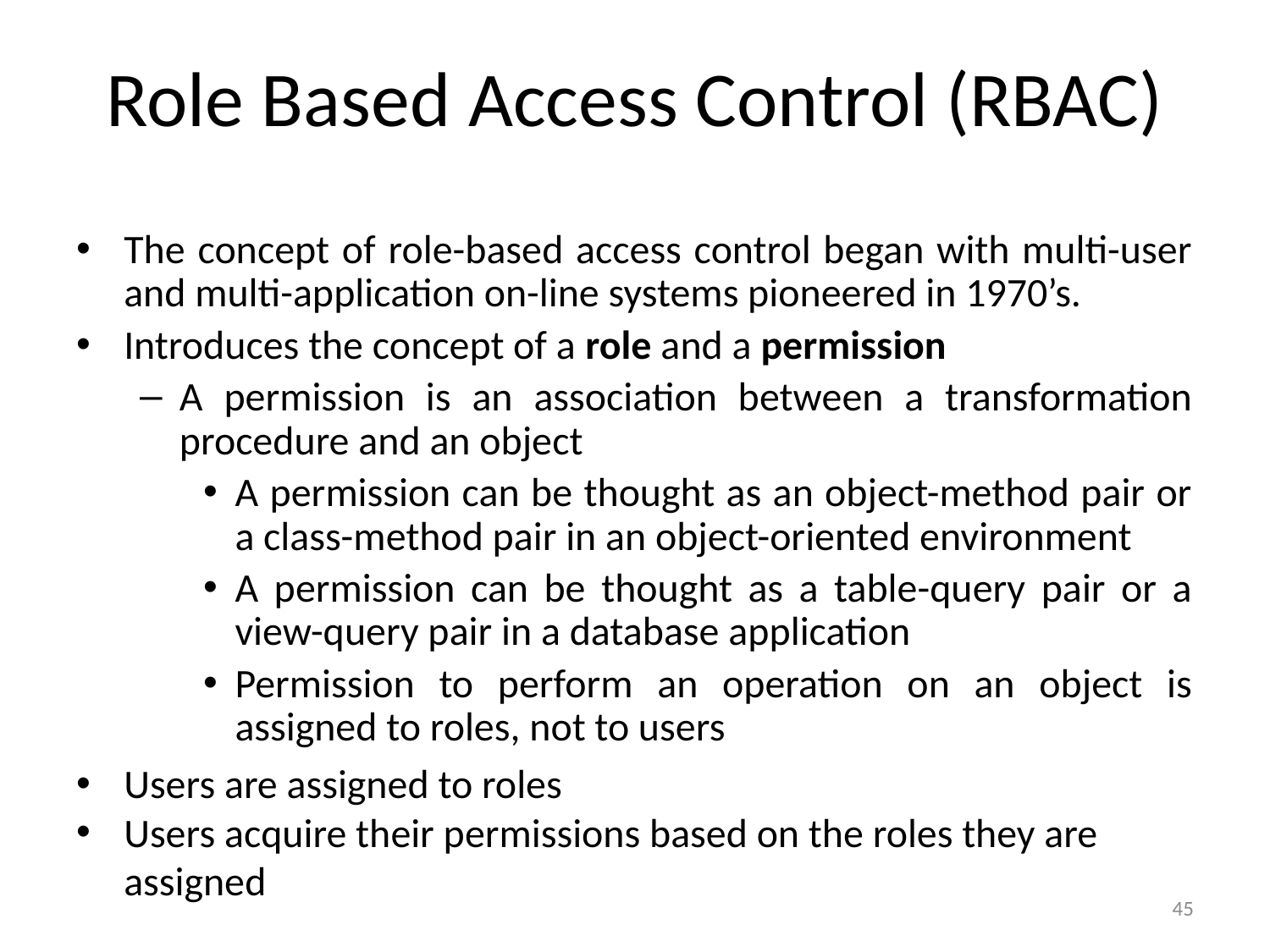

# Role Based Access Control (RBAC)
The concept of role-based access control began with multi-user and multi-application on-line systems pioneered in 1970’s.
Introduces the concept of a role and a permission
A permission is an association between a transformation procedure and an object
A permission can be thought as an object-method pair or a class-method pair in an object-oriented environment
A permission can be thought as a table-query pair or a view-query pair in a database application
Permission to perform an operation on an object is assigned to roles, not to users
Users are assigned to roles
Users acquire their permissions based on the roles they are assigned

45